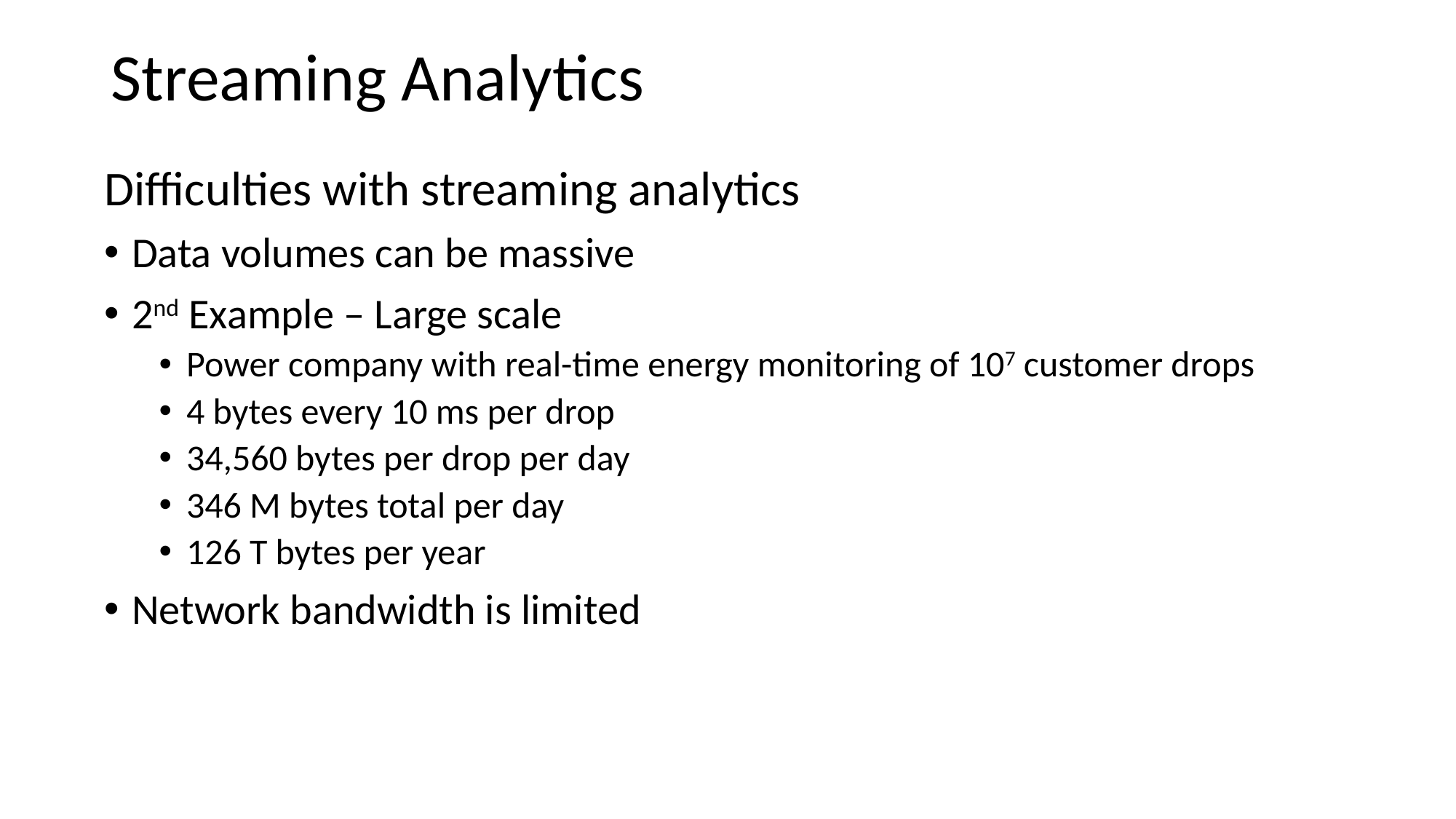

Streaming Analytics
Difficulties with streaming analytics
Data volumes can be massive
2nd Example – Large scale
Power company with real-time energy monitoring of 107 customer drops
4 bytes every 10 ms per drop
34,560 bytes per drop per day
346 M bytes total per day
126 T bytes per year
Network bandwidth is limited